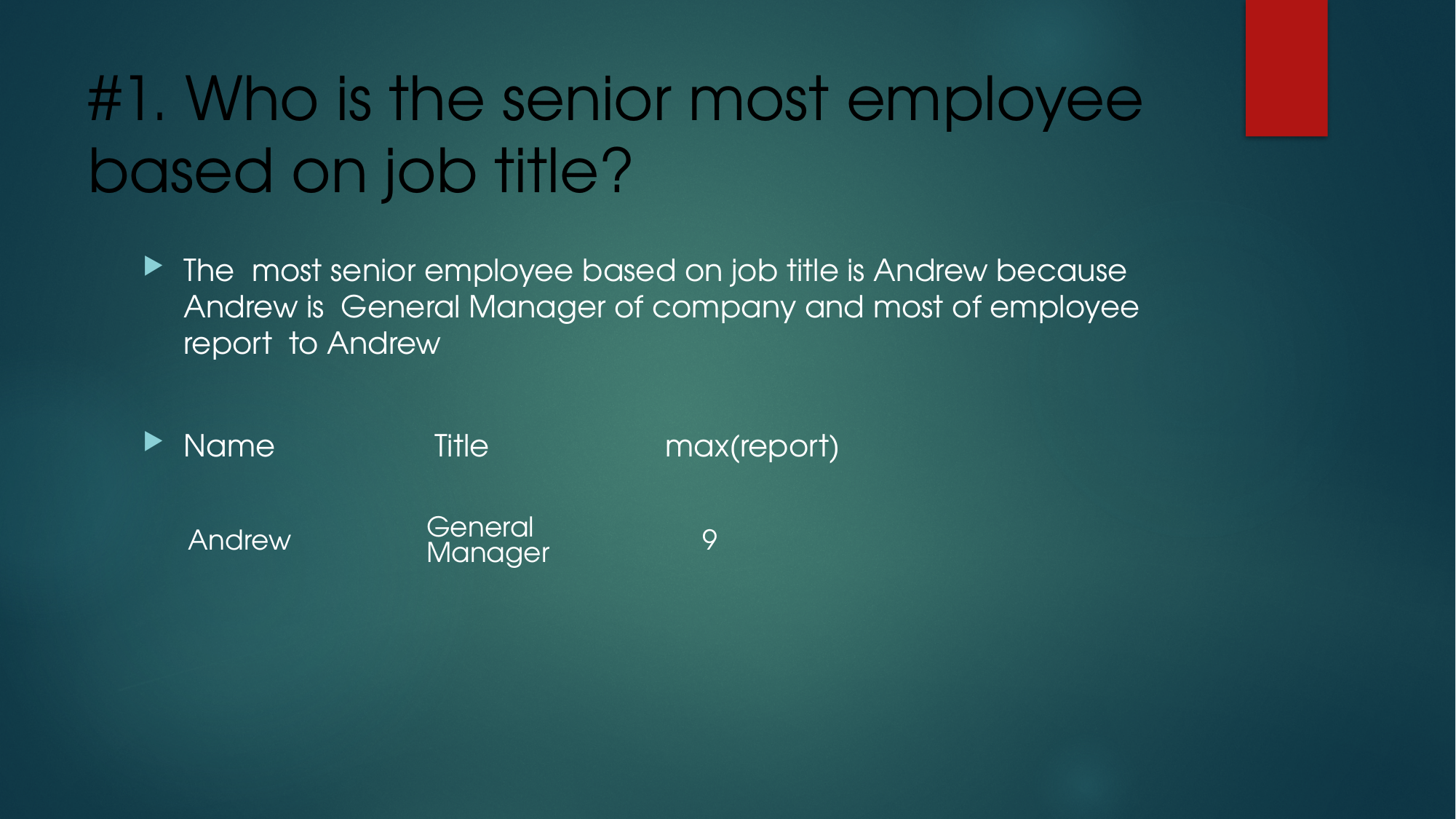

# #1. Who is the senior most employee based on job title?
The  most senior employee based on job title is Andrew because Andrew is  General Manager of company and most of employee report  to Andrew

Name                   Title                     max(report)

| Andrew | General Manager | 9 |
| --- | --- | --- |